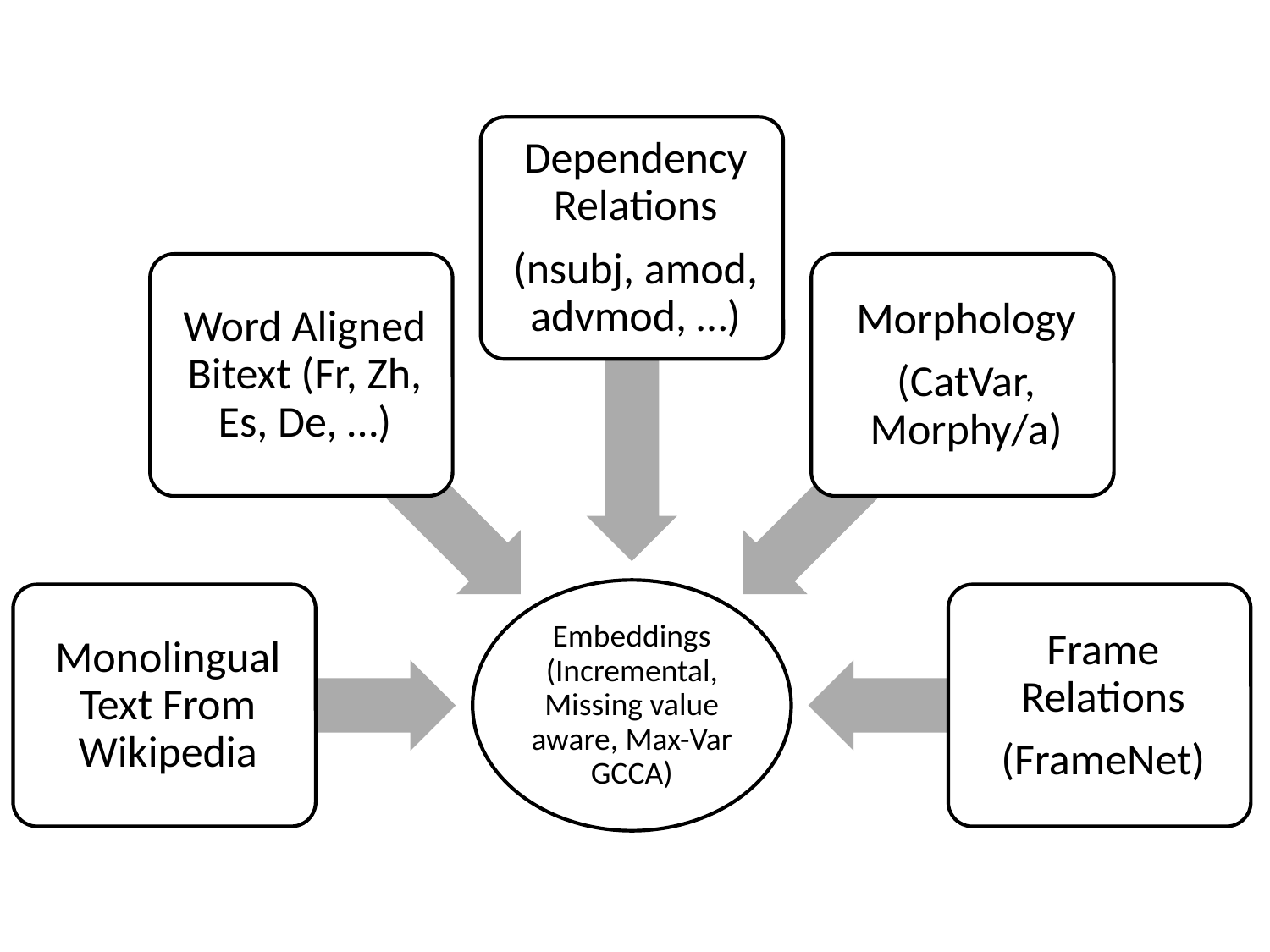

Embeddings (Incremental, Missing value aware, Max-Var GCCA)
Monolingual Text From Wikipedia
Word Aligned Bitext (Fr, Zh, Es, De, …)
Dependency Relations
(nsubj, amod, advmod, …)
Morphology
(CatVar, Morphy/a)
Frame Relations
(FrameNet)